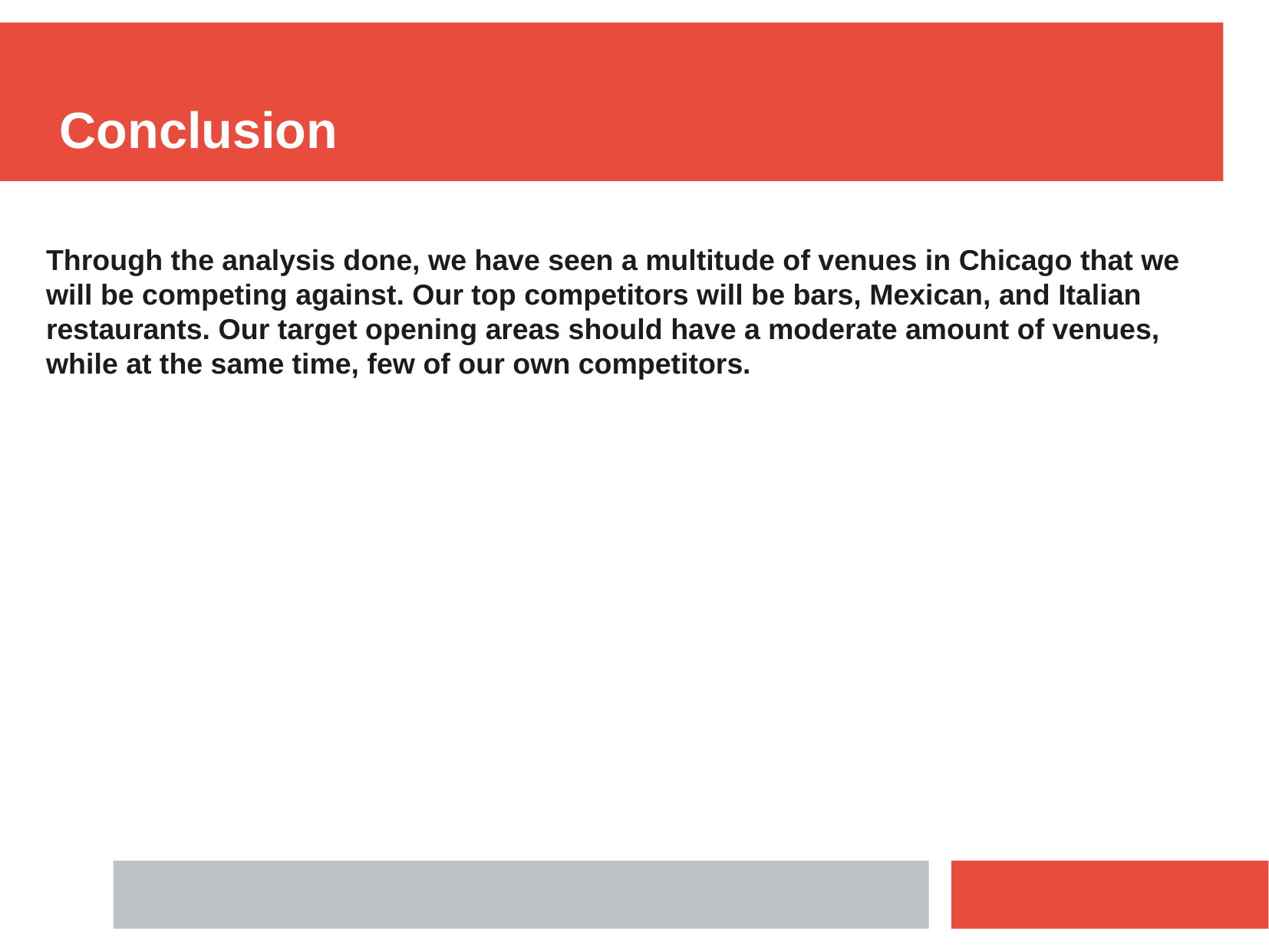

Conclusion
Through the analysis done, we have seen a multitude of venues in Chicago that we will be competing against. Our top competitors will be bars, Mexican, and Italian restaurants. Our target opening areas should have a moderate amount of venues, while at the same time, few of our own competitors.